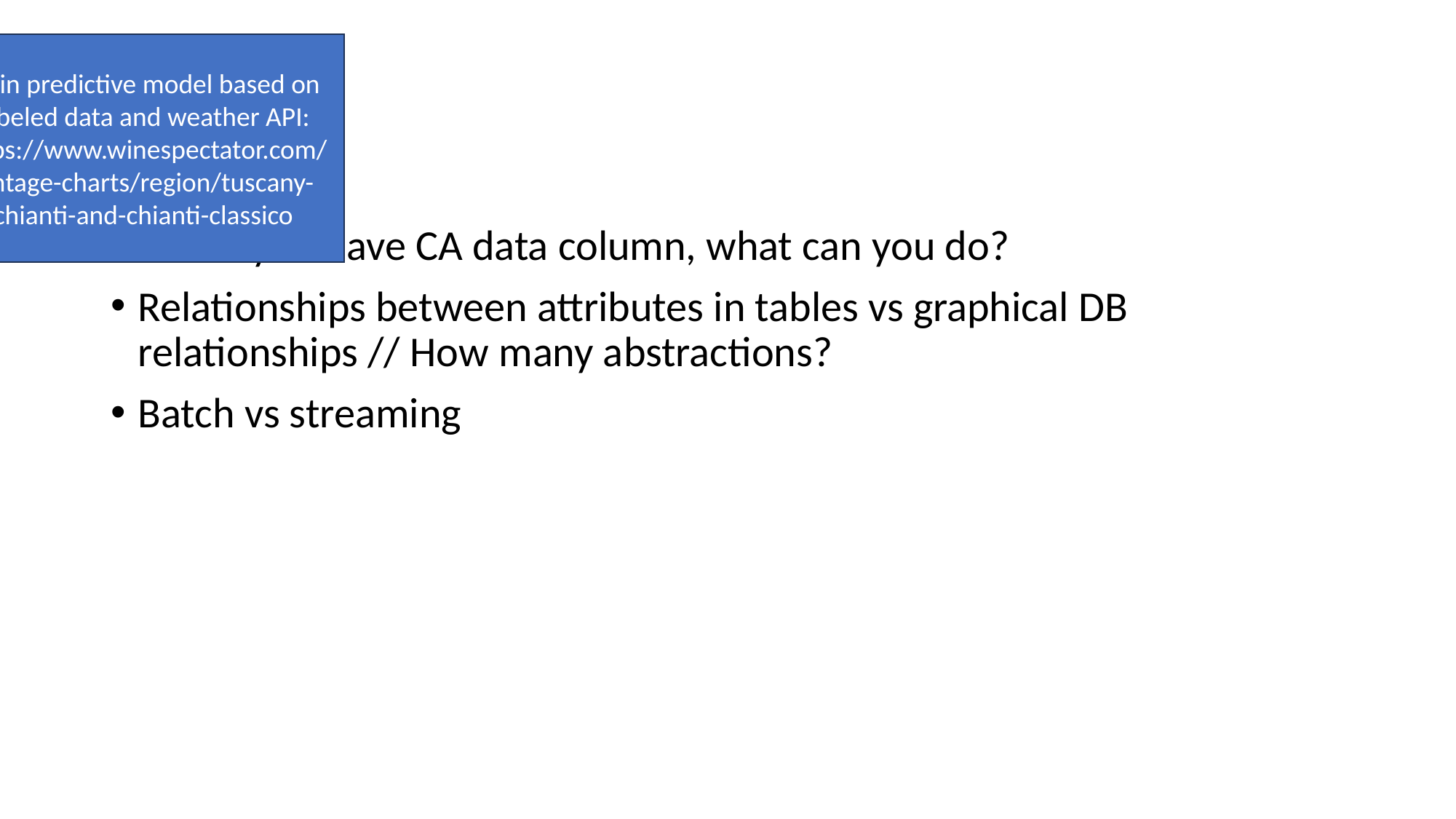

Train predictive model based on labeled data and weather API: https://www.winespectator.com/vintage-charts/region/tuscany-chianti-and-chianti-classico
#
Exam: you have CA data column, what can you do?
Relationships between attributes in tables vs graphical DB relationships // How many abstractions?
Batch vs streaming